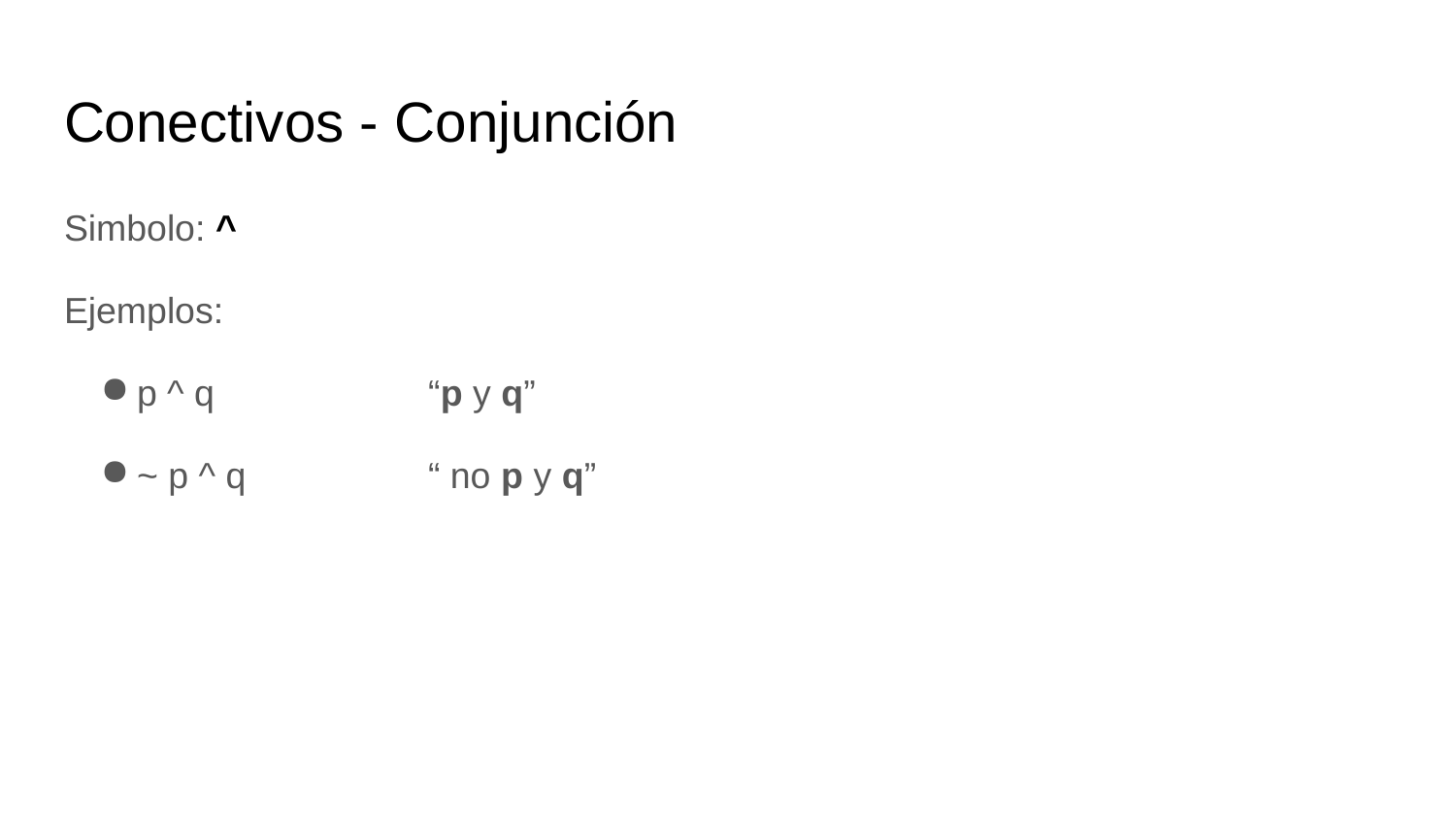

# Conectivos - Conjunción
Simbolo: ^
Ejemplos:
p ^ q		“p y q”
~ p ^ q		“ no p y q”